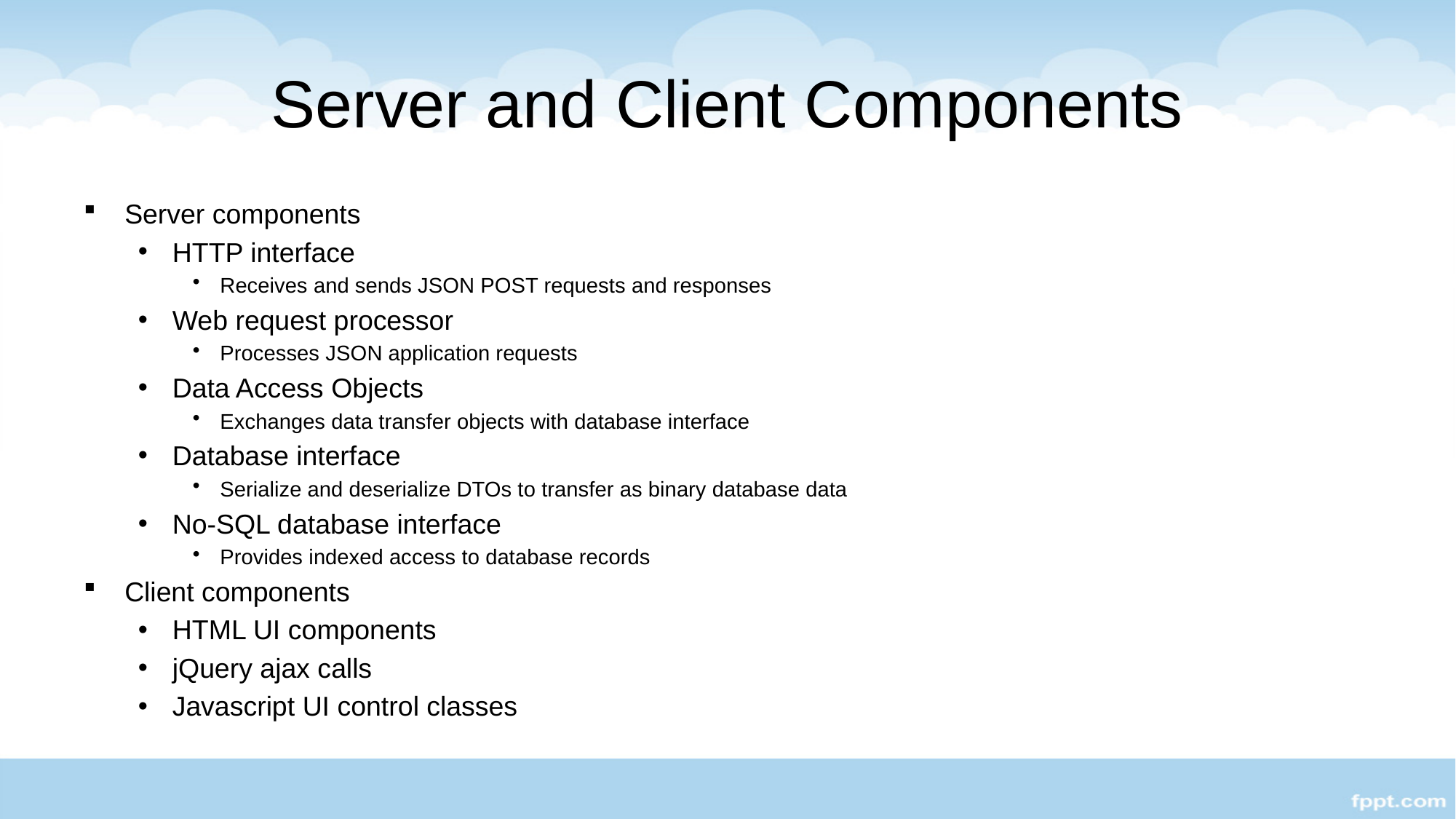

# Server and Client Components
Server components
HTTP interface
Receives and sends JSON POST requests and responses
Web request processor
Processes JSON application requests
Data Access Objects
Exchanges data transfer objects with database interface
Database interface
Serialize and deserialize DTOs to transfer as binary database data
No-SQL database interface
Provides indexed access to database records
Client components
HTML UI components
jQuery ajax calls
Javascript UI control classes